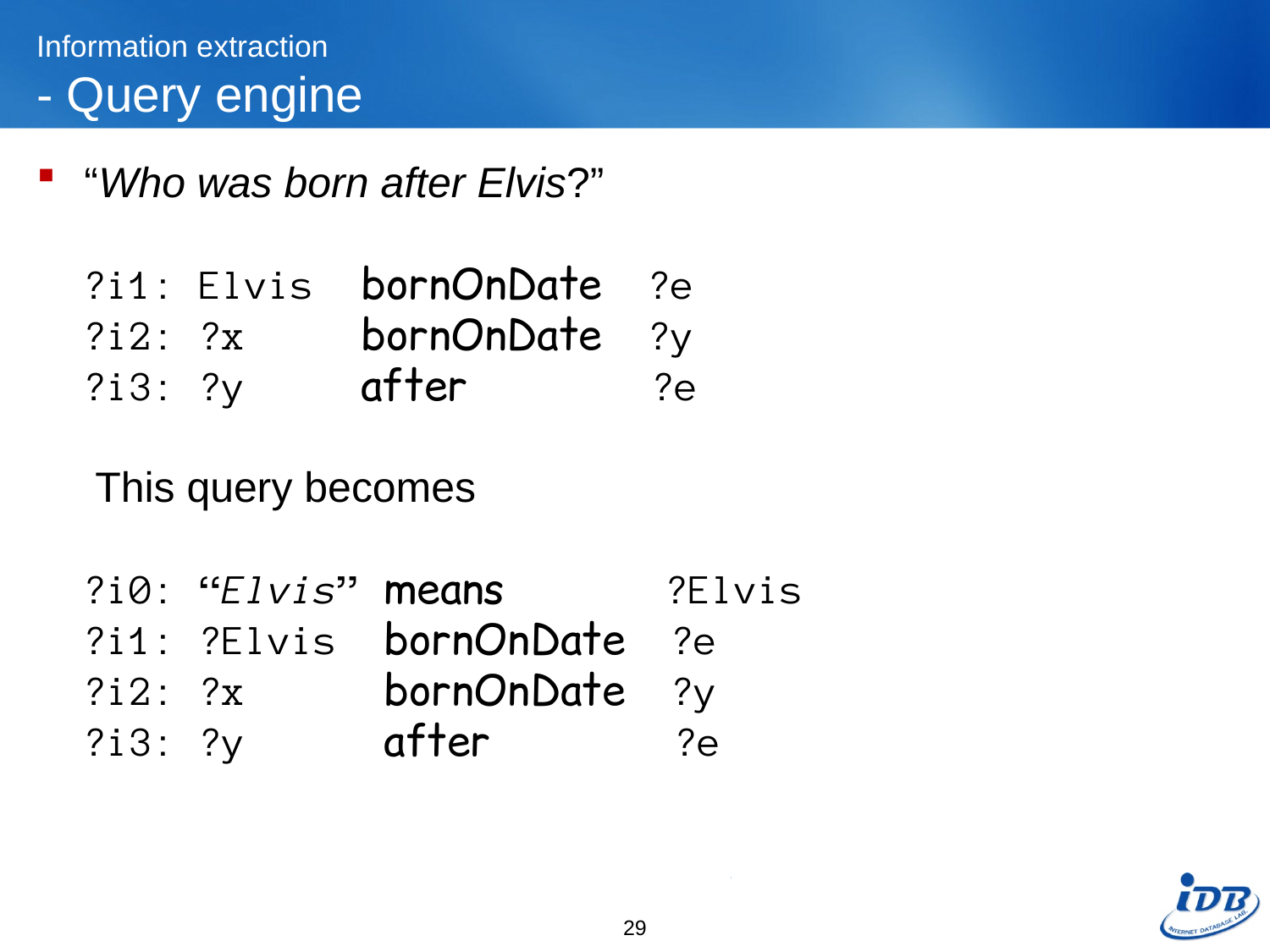

# Information extraction - Query engine
“Who was born after Elvis?”
?i1: Elvis  bornOnDate  ?e
?i2: ?x     bornOnDate  ?y
?i3: ?y     after        ?e
 This query becomes
?i0: “Elvis” means       ?Elvis
?i1: ?Elvis  bornOnDate  ?e
?i2: ?x      bornOnDate  ?y
?i3: ?y      after        ?e
29